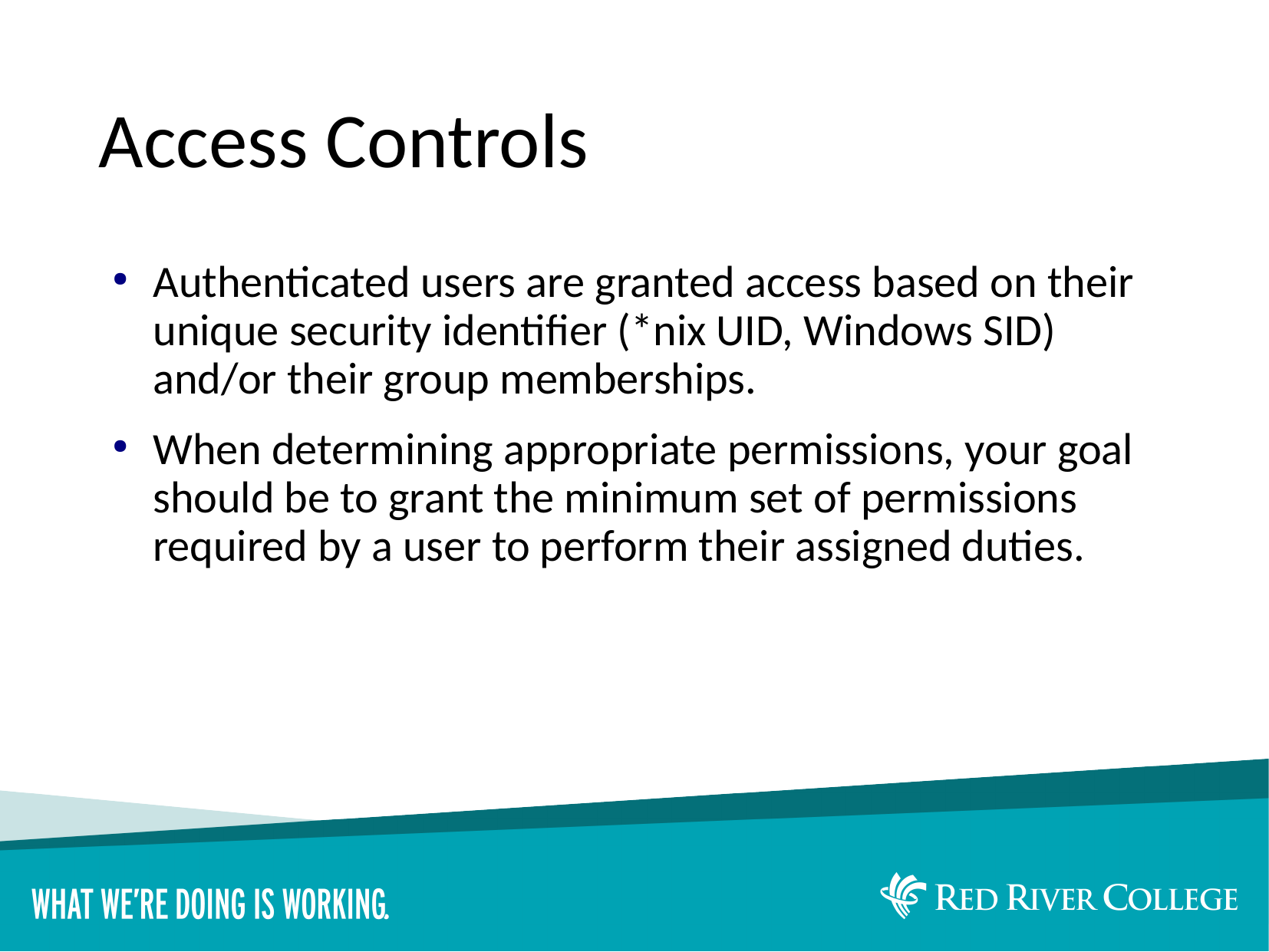

# Access Controls
Authenticated users are granted access based on their unique security identifier (*nix UID, Windows SID) and/or their group memberships.
When determining appropriate permissions, your goal should be to grant the minimum set of permissions required by a user to perform their assigned duties.